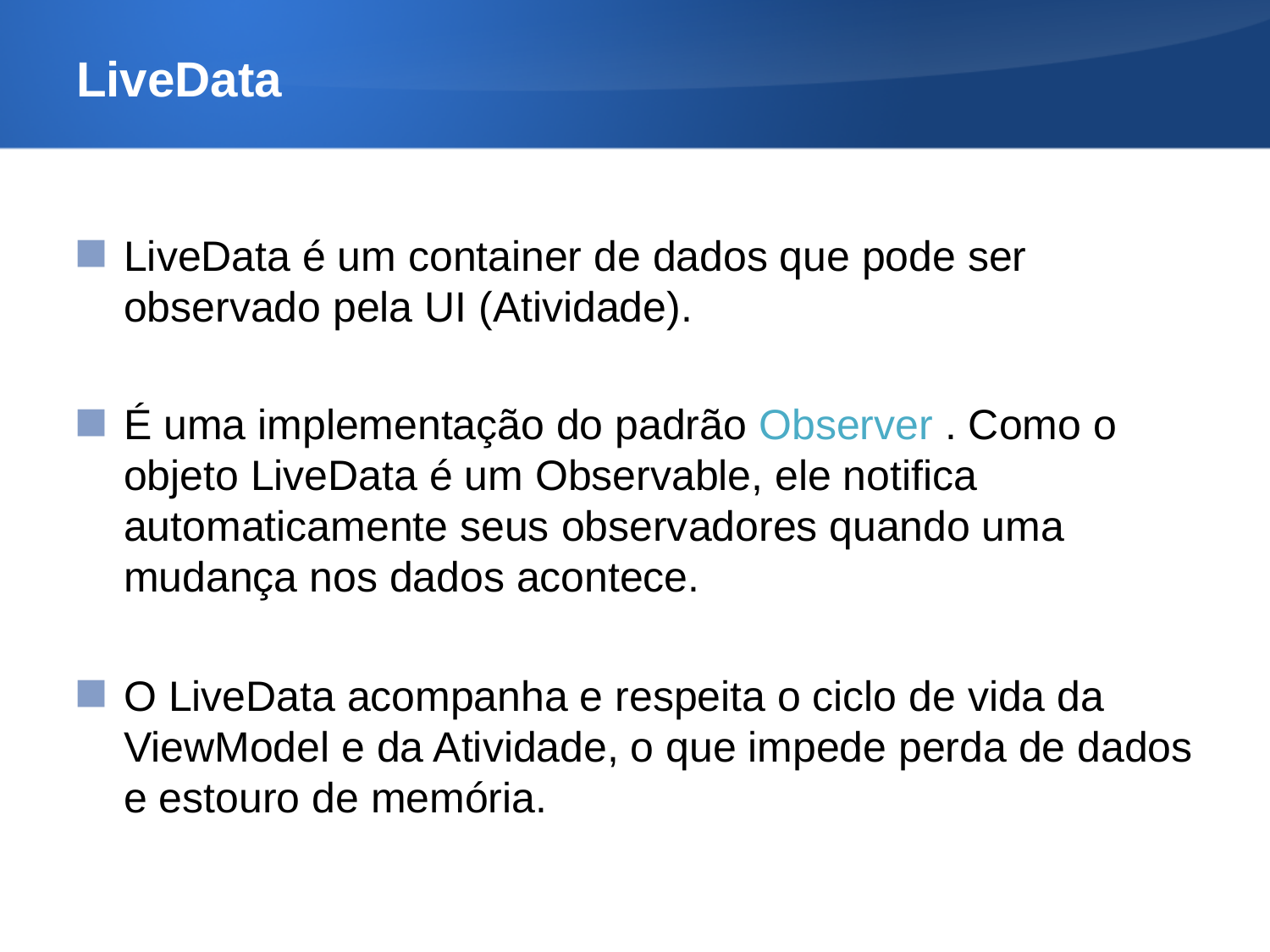

# LiveData
LiveData é um container de dados que pode ser observado pela UI (Atividade).

É uma implementação do padrão Observer . Como o objeto LiveData é um Observable, ele notifica automaticamente seus observadores quando uma mudança nos dados acontece.

O LiveData acompanha e respeita o ciclo de vida da ViewModel e da Atividade, o que impede perda de dados e estouro de memória.